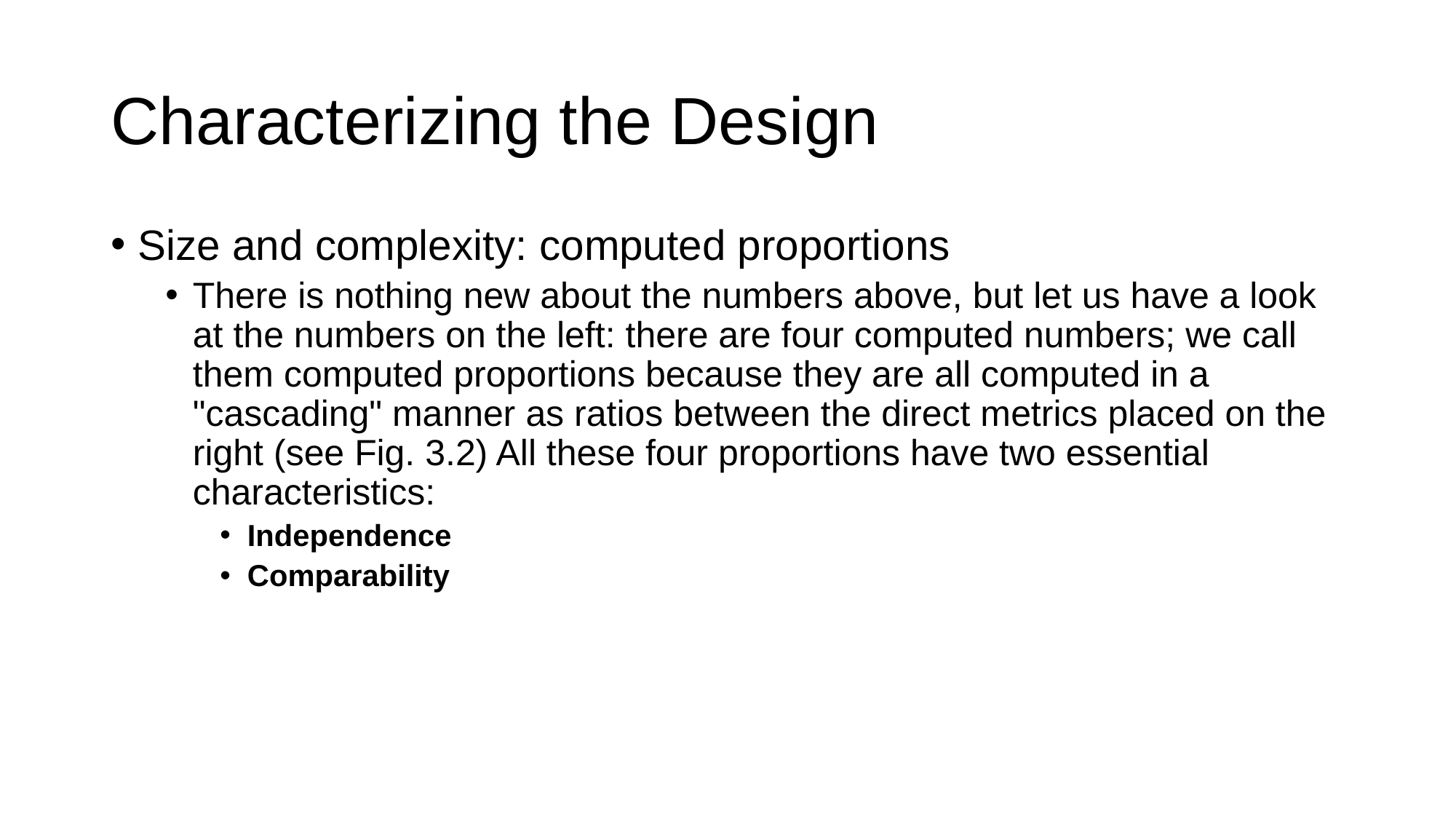

# Characterizing the Design
Size and complexity: computed proportions
There is nothing new about the numbers above, but let us have a look at the numbers on the left: there are four computed numbers; we call them computed proportions because they are all computed in a "cascading" manner as ratios between the direct metrics placed on the right (see Fig. 3.2) All these four proportions have two essential characteristics:
Independence
Comparability